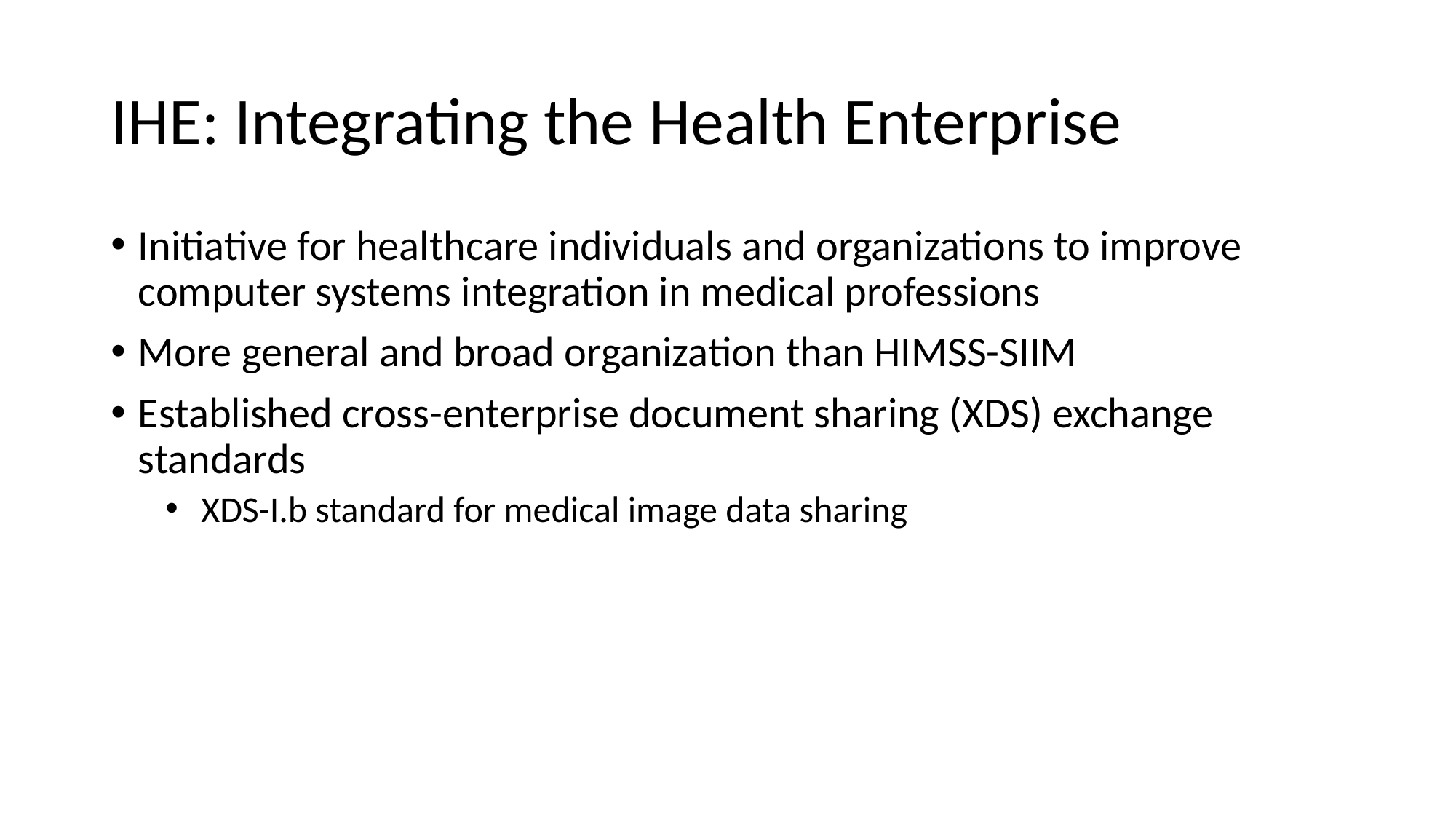

# IHE: Integrating the Health Enterprise
Initiative for healthcare individuals and organizations to improve computer systems integration in medical professions
More general and broad organization than HIMSS-SIIM
Established cross-enterprise document sharing (XDS) exchange standards
 XDS-I.b standard for medical image data sharing